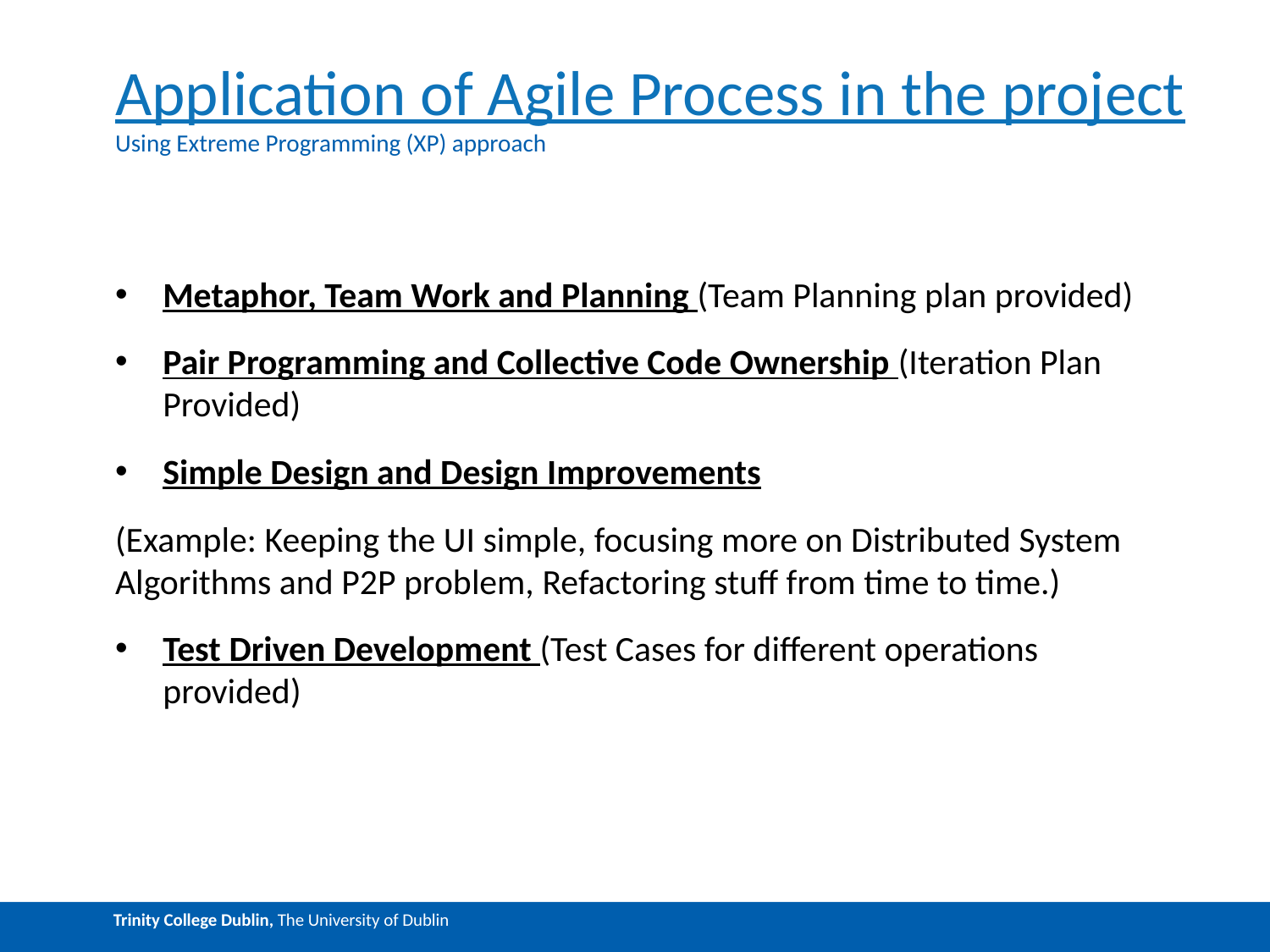

# Application of Agile Process in the project
Using Extreme Programming (XP) approach

Metaphor, Team Work and Planning (Team Planning plan provided)
Pair Programming and Collective Code Ownership (Iteration Plan Provided)
Simple Design and Design Improvements
(Example: Keeping the UI simple, focusing more on Distributed System Algorithms and P2P problem, Refactoring stuff from time to time.)
Test Driven Development (Test Cases for different operations provided)